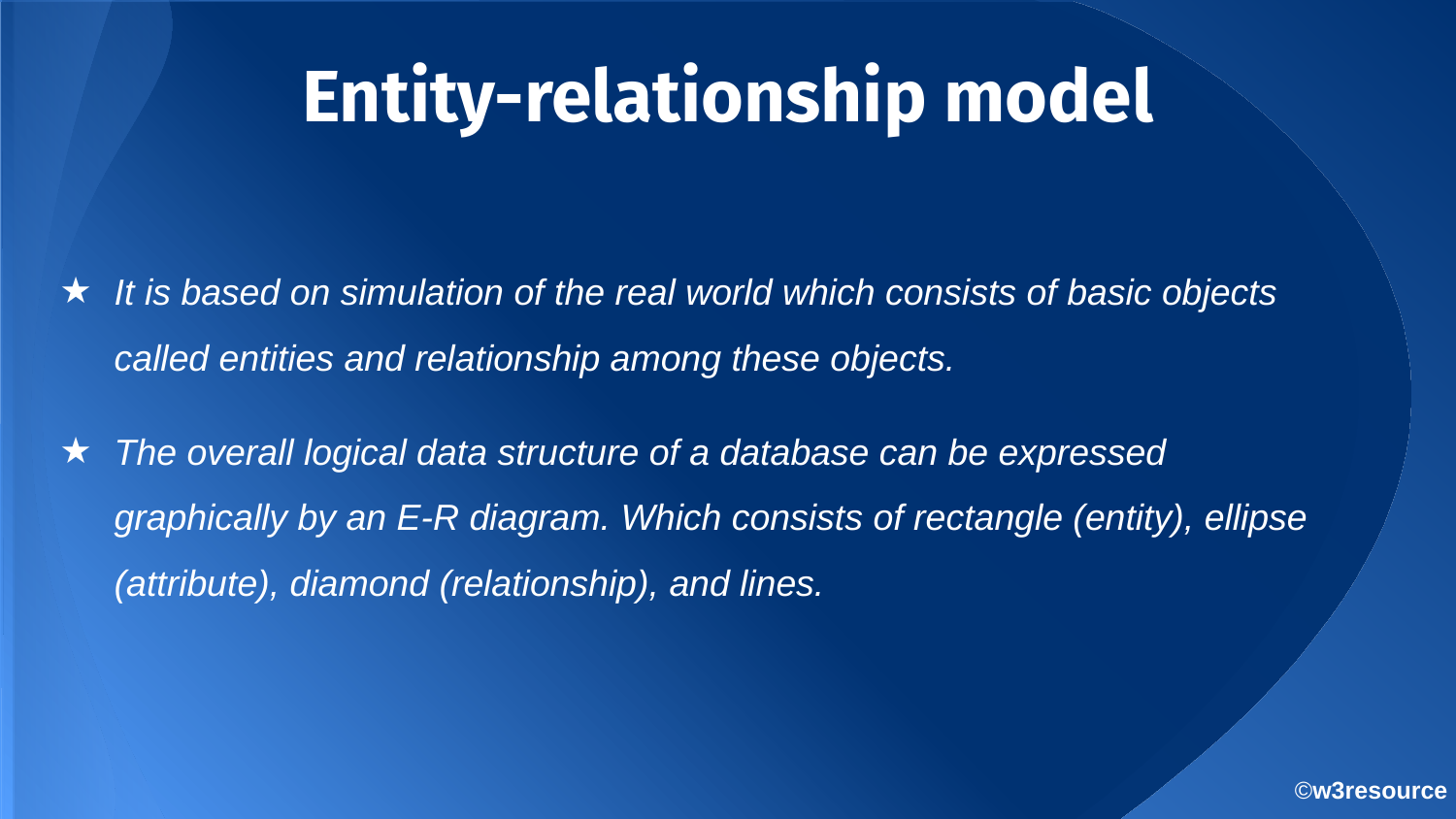

# Entity-relationship model
It is based on simulation of the real world which consists of basic objects called entities and relationship among these objects.

The overall logical data structure of a database can be expressed graphically by an E-R diagram. Which consists of rectangle (entity), ellipse (attribute), diamond (relationship), and lines.

©w3resource